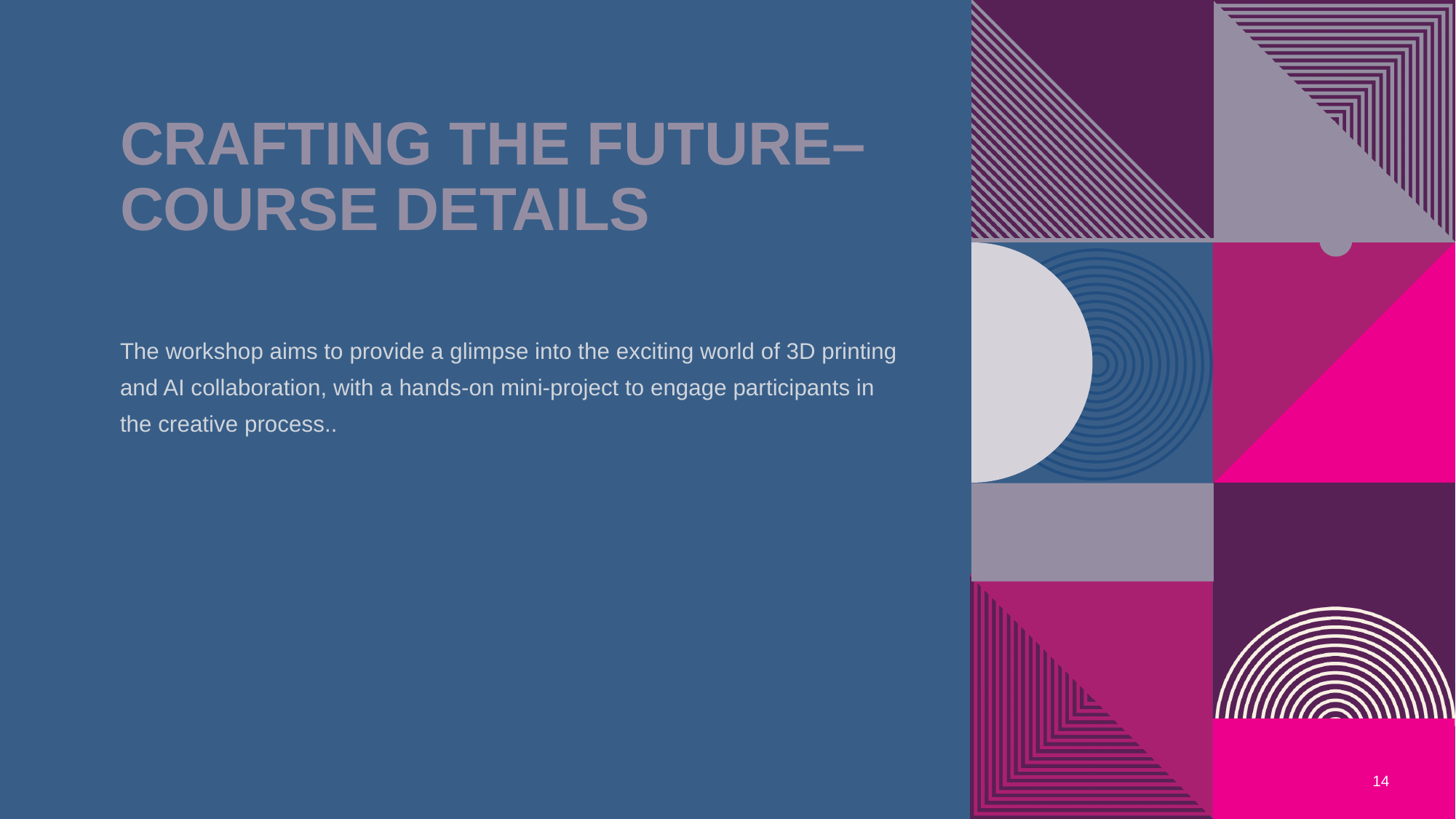

# Crafting the future– Course Details
The workshop aims to provide a glimpse into the exciting world of 3D printing and AI collaboration, with a hands-on mini-project to engage participants in the creative process..
14